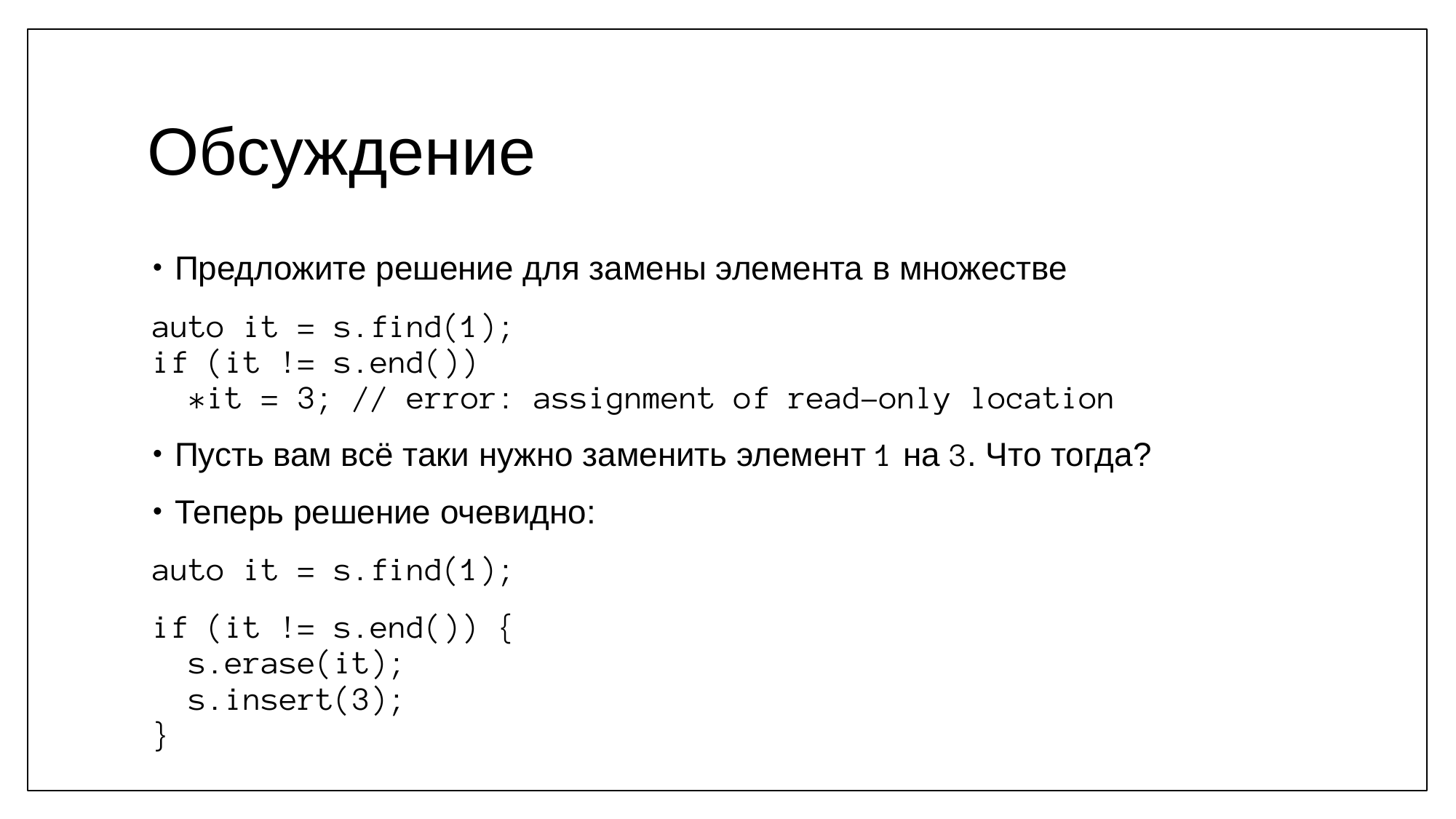

# Обсуждение
Предложите решение для замены элемента в множестве
auto it = s.find(1);
if (it != s.end())
  *it = 3; // error: assignment of read-only location
Пусть вам всё таки нужно заменить элемент 1 на 3. Что тогда?
Теперь решение очевидно:
auto it = s.find(1);
if (it != s.end()) {
  s.erase(it);
  s.insert(3);
}